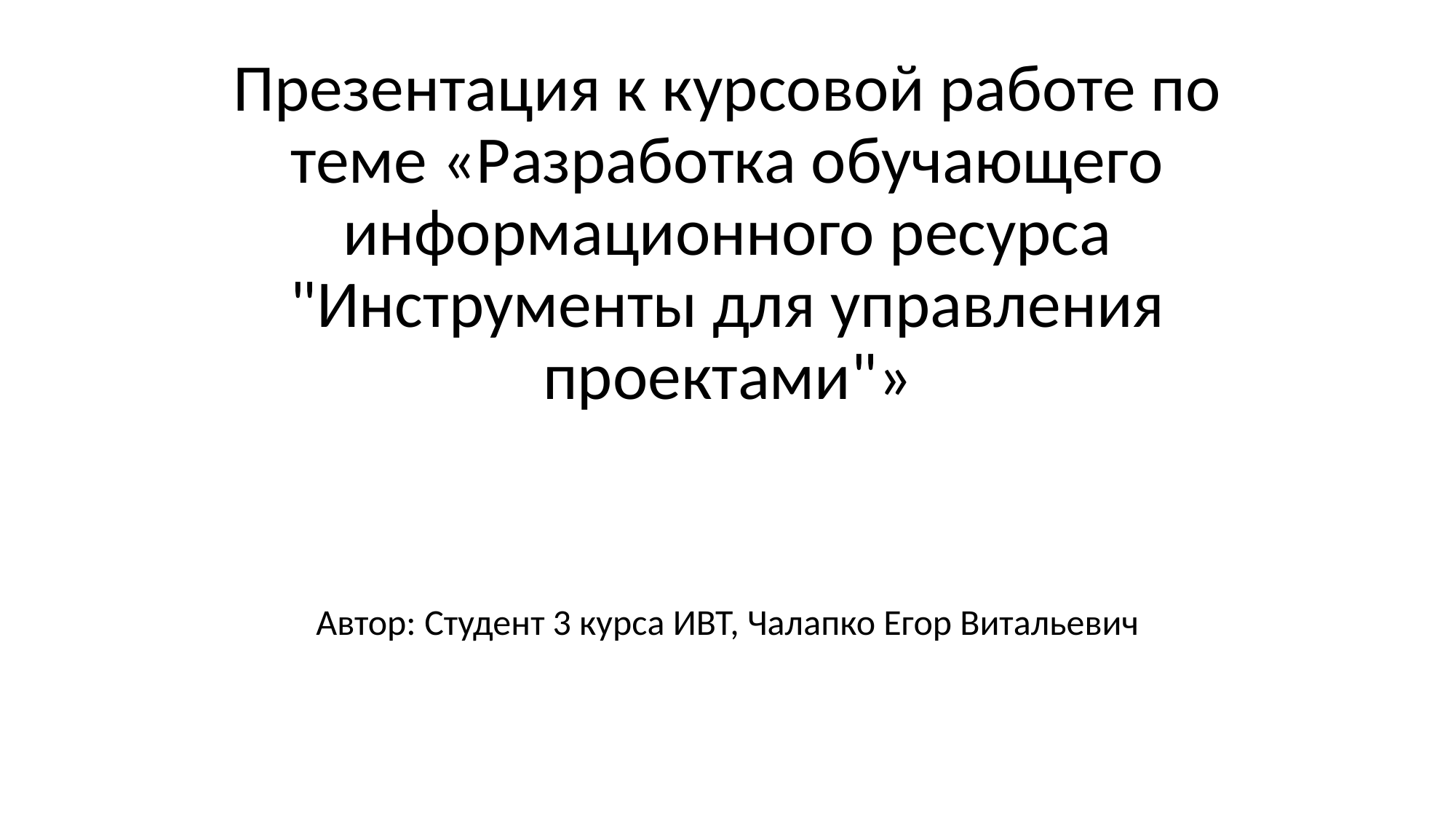

# Презентация к курсовой работе по теме «Разработка обучающего информационного ресурса "Инструменты для управления проектами"»
Автор: Студент 3 курса ИВТ, Чалапко Егор Витальевич